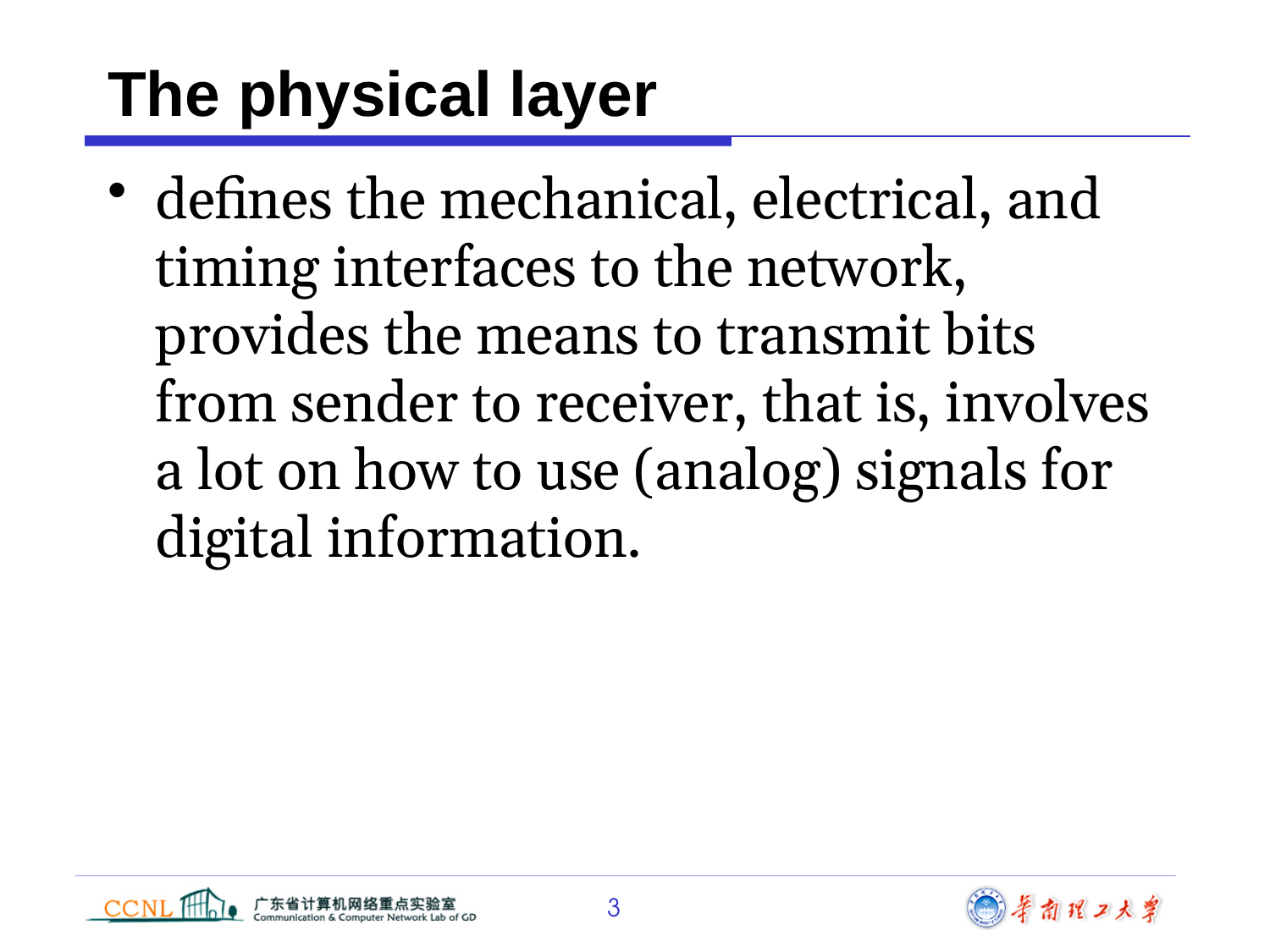

The physical layer
defines the mechanical, electrical, and timing interfaces to the network, provides the means to transmit bits from sender to receiver, that is, involves a lot on how to use (analog) signals for digital information.